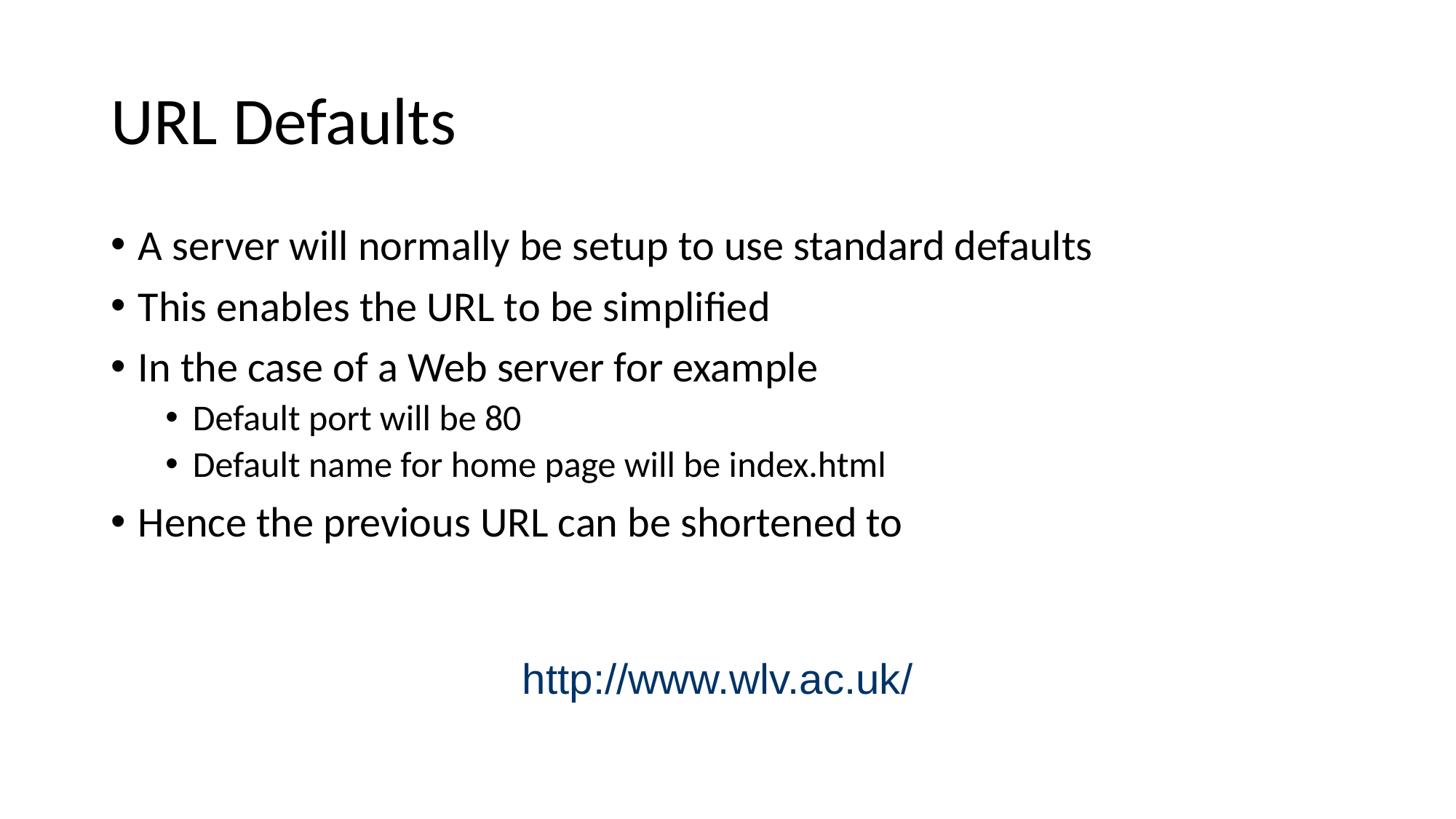

# URL Defaults
A server will normally be setup to use standard defaults
This enables the URL to be simplified
In the case of a Web server for example
Default port will be 80
Default name for home page will be index.html
Hence the previous URL can be shortened to

http://www.wlv.ac.uk/